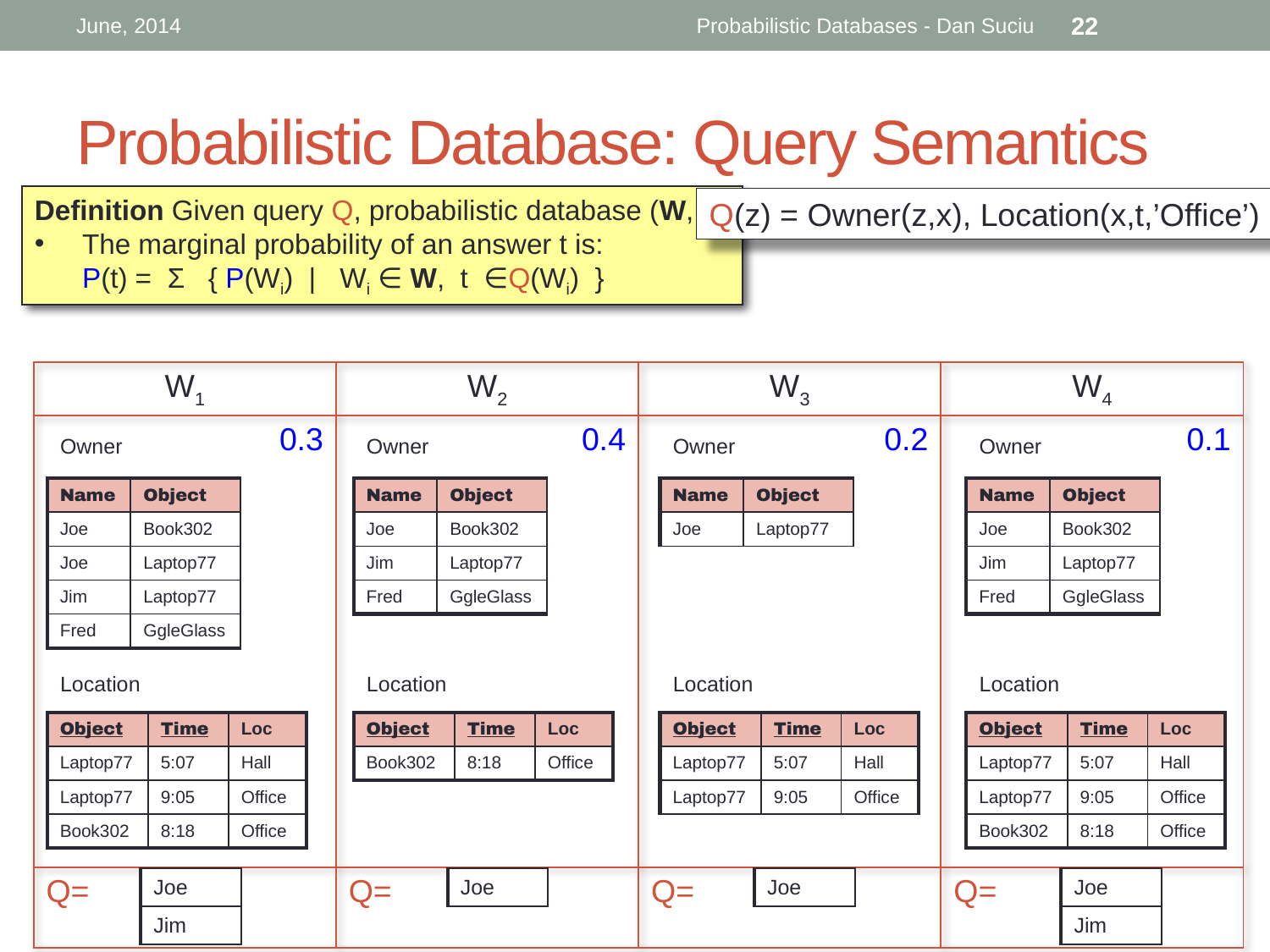

June, 2014
Probabilistic Databases - Dan Suciu
22
# Probabilistic Database: Query Semantics
Definition Given query Q, probabilistic database (W,P):
The marginal probability of an answer t is:
P(t) =  Σ   { P(Wi)  |   Wi ∈ W,  t  ∈Q(Wi)  }
Q(z) = Owner(z,x), Location(x,t,’Office’)
| W1 | W2 | W3 | W4 |
| --- | --- | --- | --- |
| 0.3 | 0.4 | 0.2 | 0.1 |
| Q= | Q= | Q= | Q= |
Owner
Owner
Owner
Owner
| Name | Object |
| --- | --- |
| Joe | Book302 |
| Joe | Laptop77 |
| Jim | Laptop77 |
| Fred | GgleGlass |
| Name | Object |
| --- | --- |
| Joe | Book302 |
| Jim | Laptop77 |
| Fred | GgleGlass |
| Name | Object |
| --- | --- |
| Joe | Laptop77 |
| Name | Object |
| --- | --- |
| Joe | Book302 |
| Jim | Laptop77 |
| Fred | GgleGlass |
Location
Location
Location
Location
| Object | Time | Loc |
| --- | --- | --- |
| Laptop77 | 5:07 | Hall |
| Laptop77 | 9:05 | Office |
| Book302 | 8:18 | Office |
| Object | Time | Loc |
| --- | --- | --- |
| Book302 | 8:18 | Office |
| Object | Time | Loc |
| --- | --- | --- |
| Laptop77 | 5:07 | Hall |
| Laptop77 | 9:05 | Office |
| Object | Time | Loc |
| --- | --- | --- |
| Laptop77 | 5:07 | Hall |
| Laptop77 | 9:05 | Office |
| Book302 | 8:18 | Office |
| Joe |
| --- |
| Jim |
| Joe |
| --- |
| Joe |
| --- |
| Joe |
| --- |
| Jim |